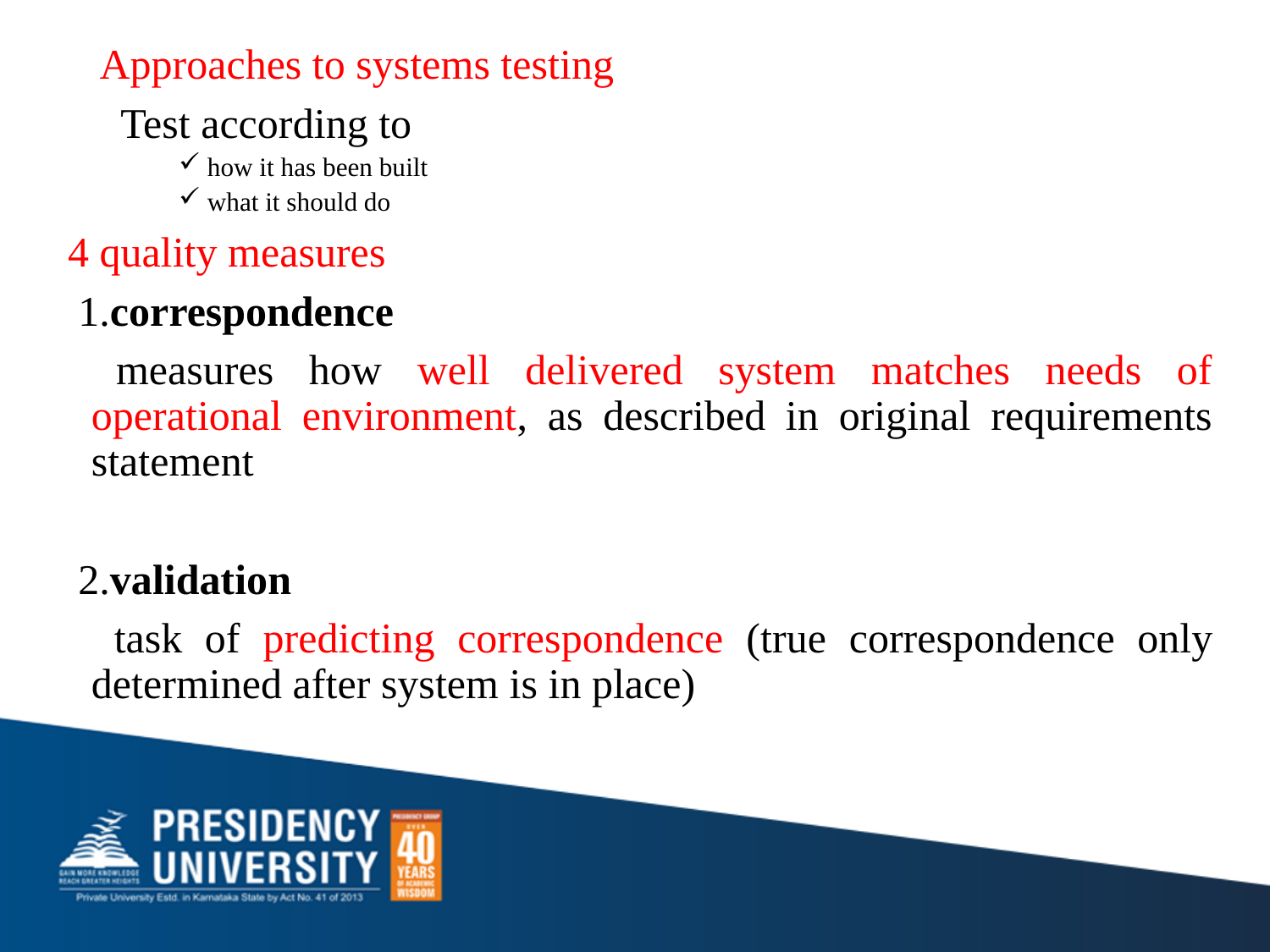

Approaches to systems testing
     Test according to
 how it has been built
 what it should do
4 quality measures
 1.correspondence
 	measures how well delivered system matches needs of operational environment, as described in original requirements statement

 2.validation
	 task of predicting correspondence (true correspondence only determined after system is in place)